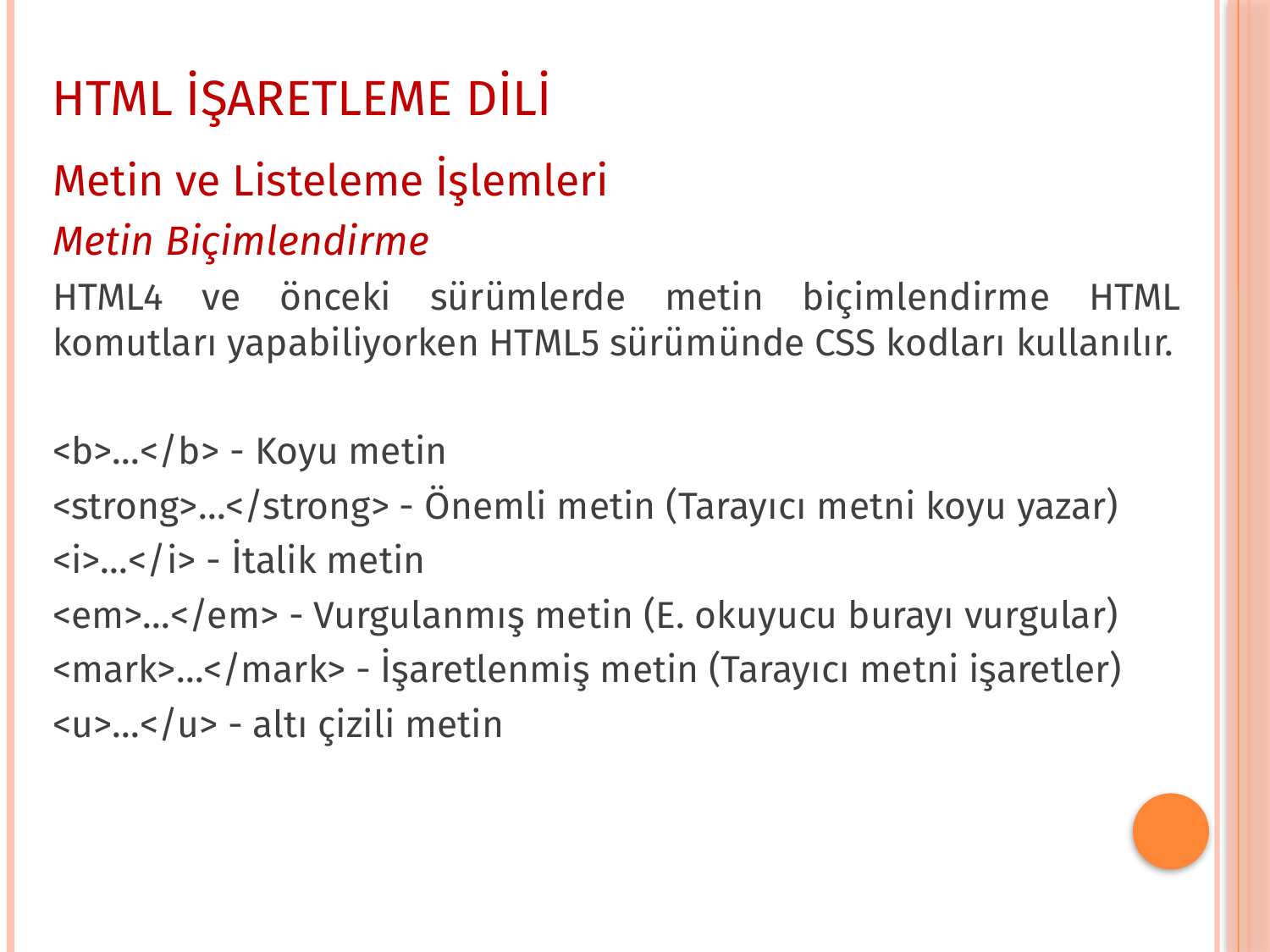

HTML İŞARETLEME DİLİ
Metin ve Listeleme İşlemleri
Metin Biçimlendirme
HTML4 ve önceki sürümlerde metin biçimlendirme HTML komutları yapabiliyorken HTML5 sürümünde CSS kodları kullanılır.

<b>…</b> - Koyu metin
<strong>…</strong> - Önemli metin (Tarayıcı metni koyu yazar)
<i>…</i> - İtalik metin
<em>…</em> - Vurgulanmış metin (E. okuyucu burayı vurgular)
<mark>…</mark> - İşaretlenmiş metin (Tarayıcı metni işaretler)
<u>…</u> - altı çizili metin